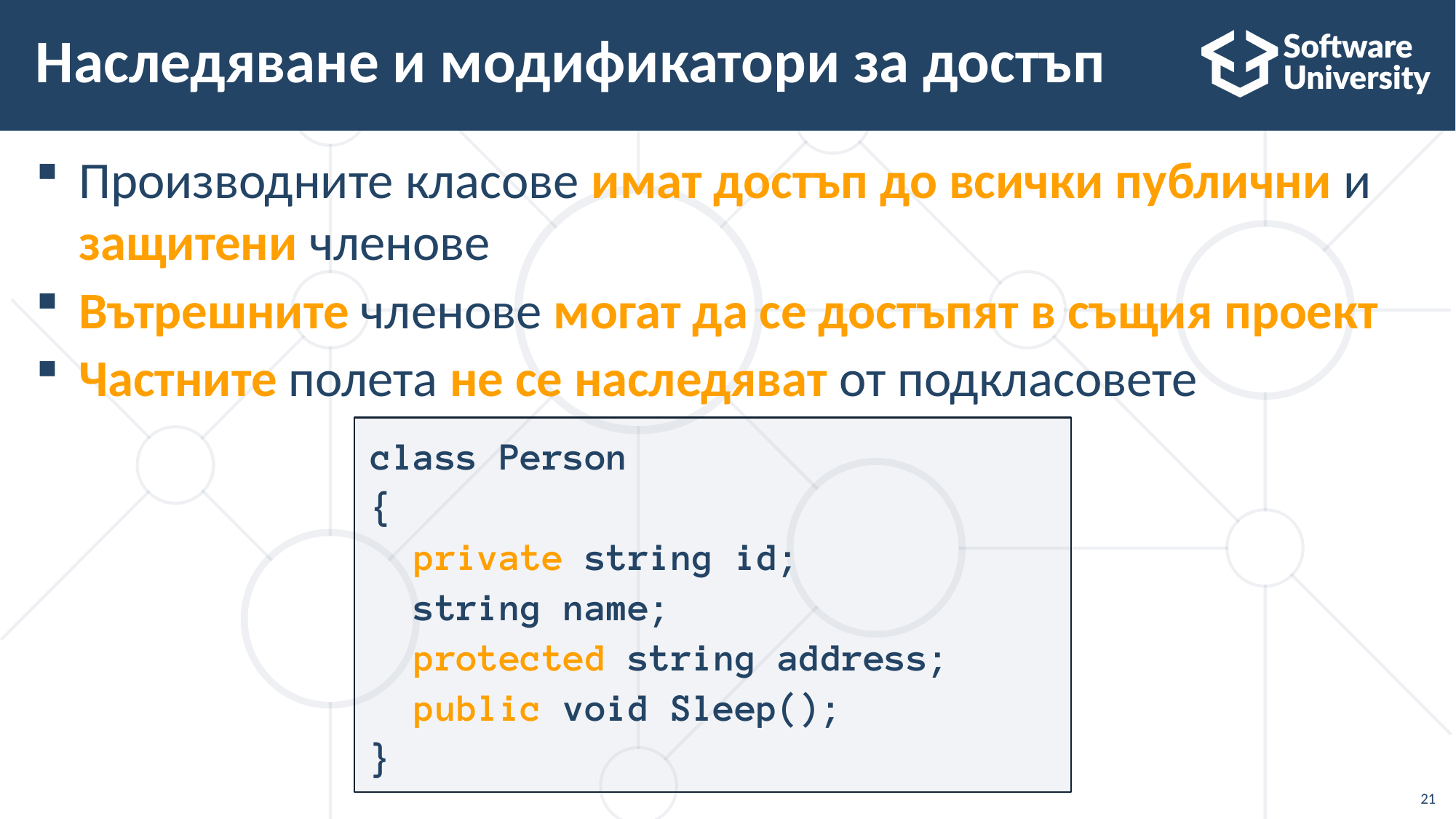

# Наследяване и модификатори за достъп
Производните класове имат достъп до всички публични и защитени членове
Вътрешните членове могат да се достъпят в същия проект
Частните полета не се наследяват от подкласовете
class Person
{
  private string id;
  string name;
  protected string address;
  public void Sleep();
}
21